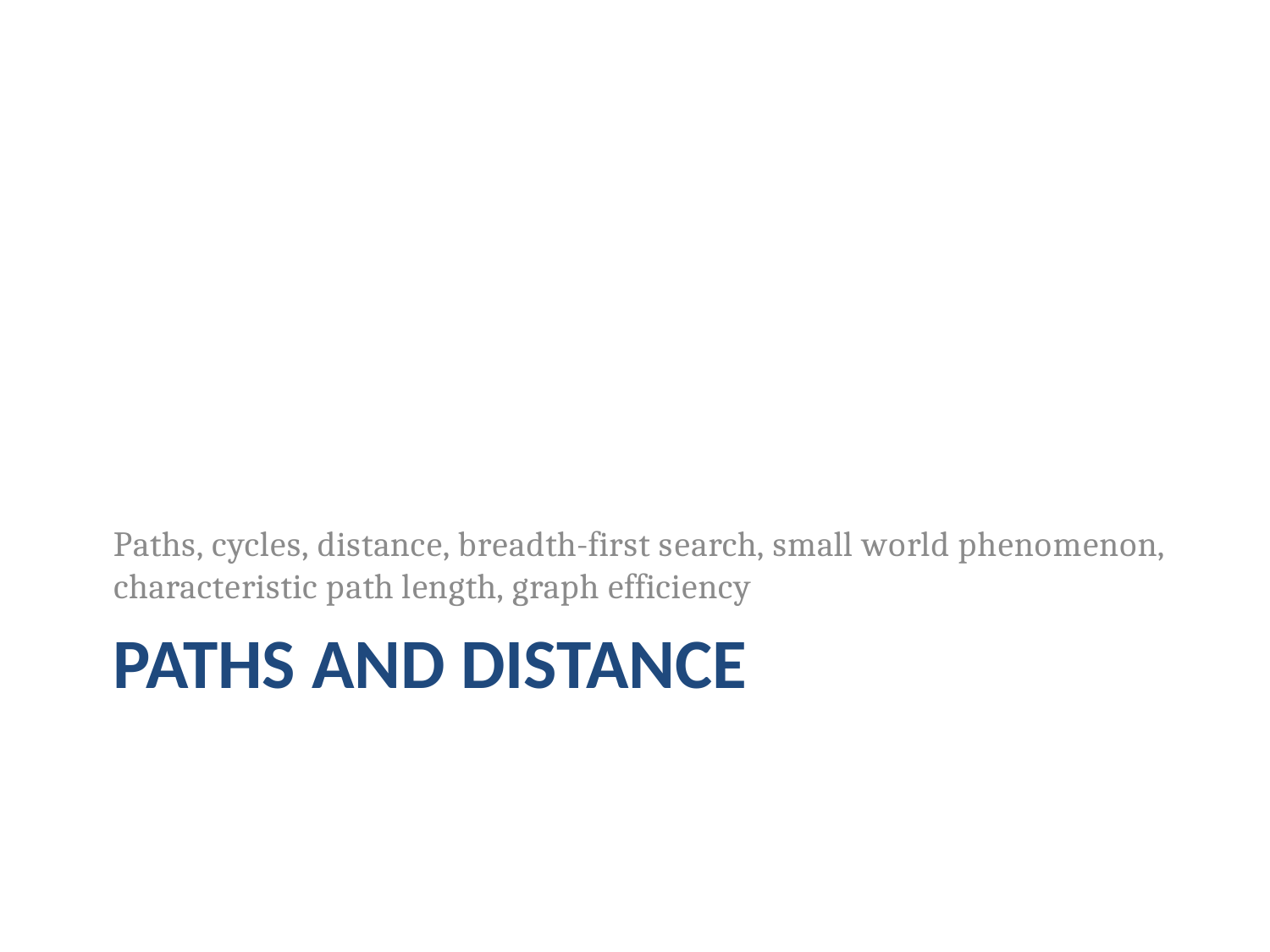

Paths, cycles, distance, breadth-first search, small world phenomenon, characteristic path length, graph efficiency
# Paths and Distance